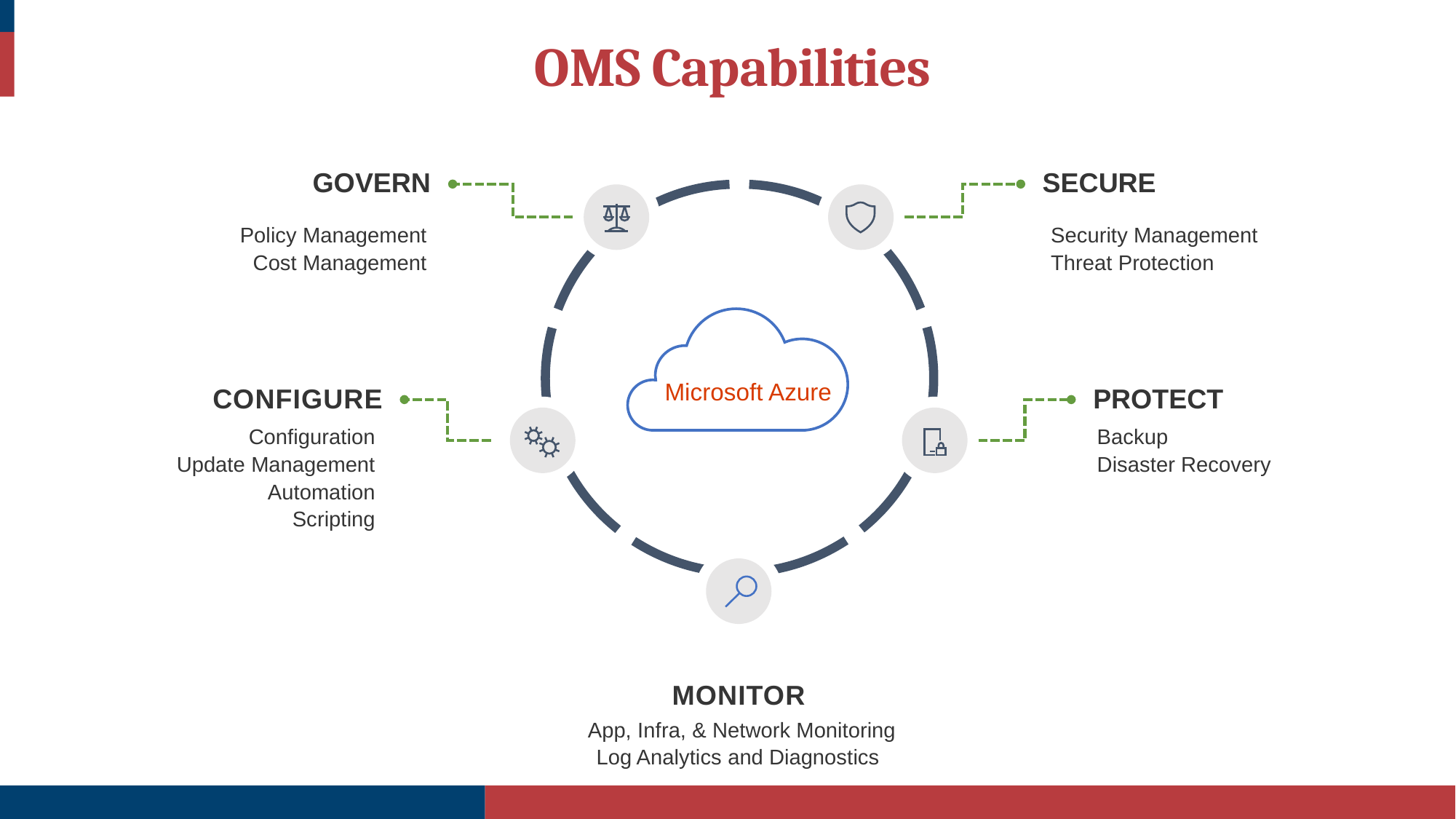

OMS Capabilities

GOVERN
SECURE

Policy Management
Cost Management
Security Management
Threat Protection

Microsoft Azure
CONFIGURE
PROTECT

Configuration
Update Management
Automation
Scripting
Backup
Disaster Recovery

MONITOR
App, Infra, & Network Monitoring
Log Analytics and Diagnostics